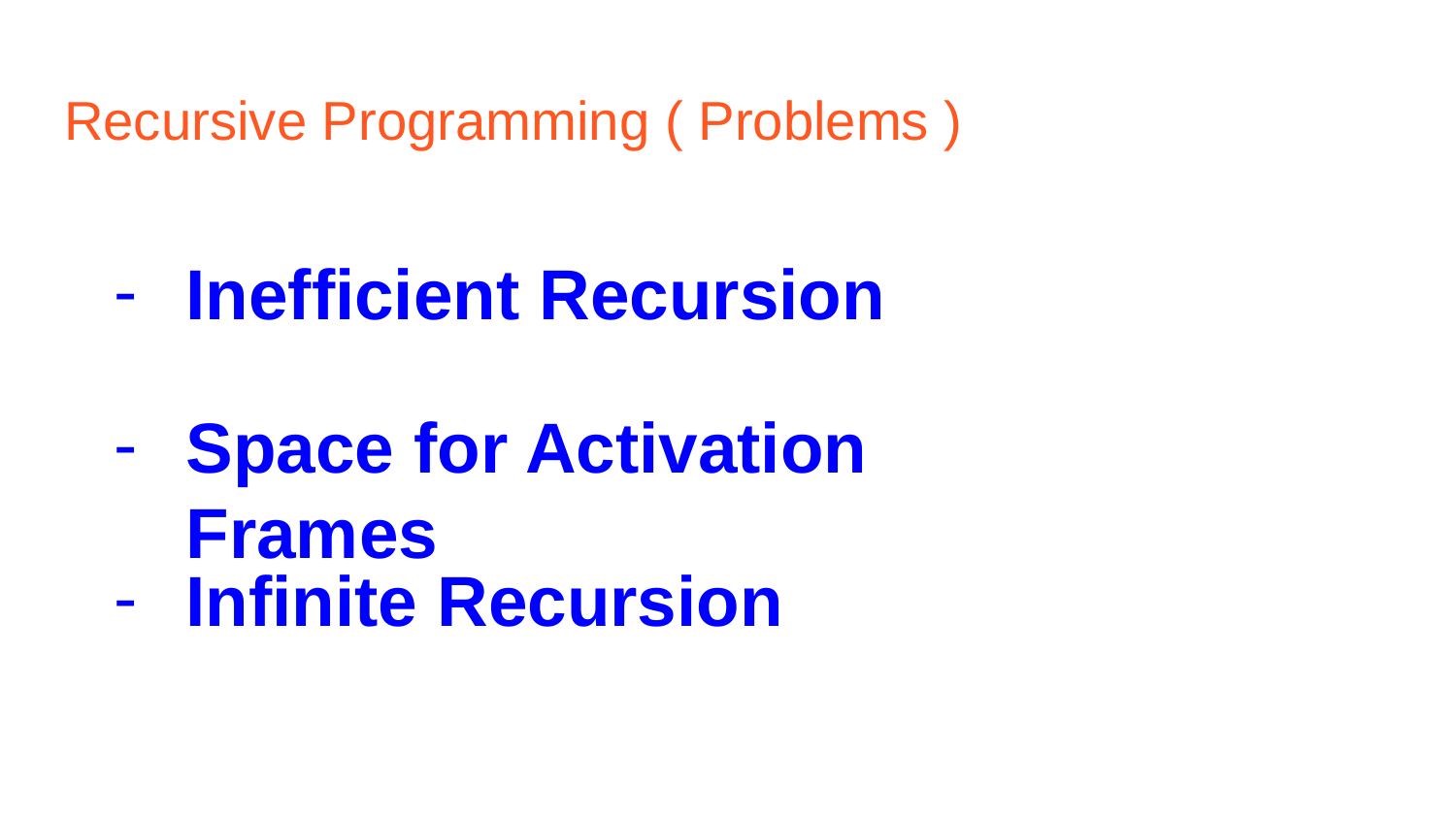

# Recursive Programming ( Problems )
Inefficient Recursion
Space for Activation Frames
Infinite Recursion